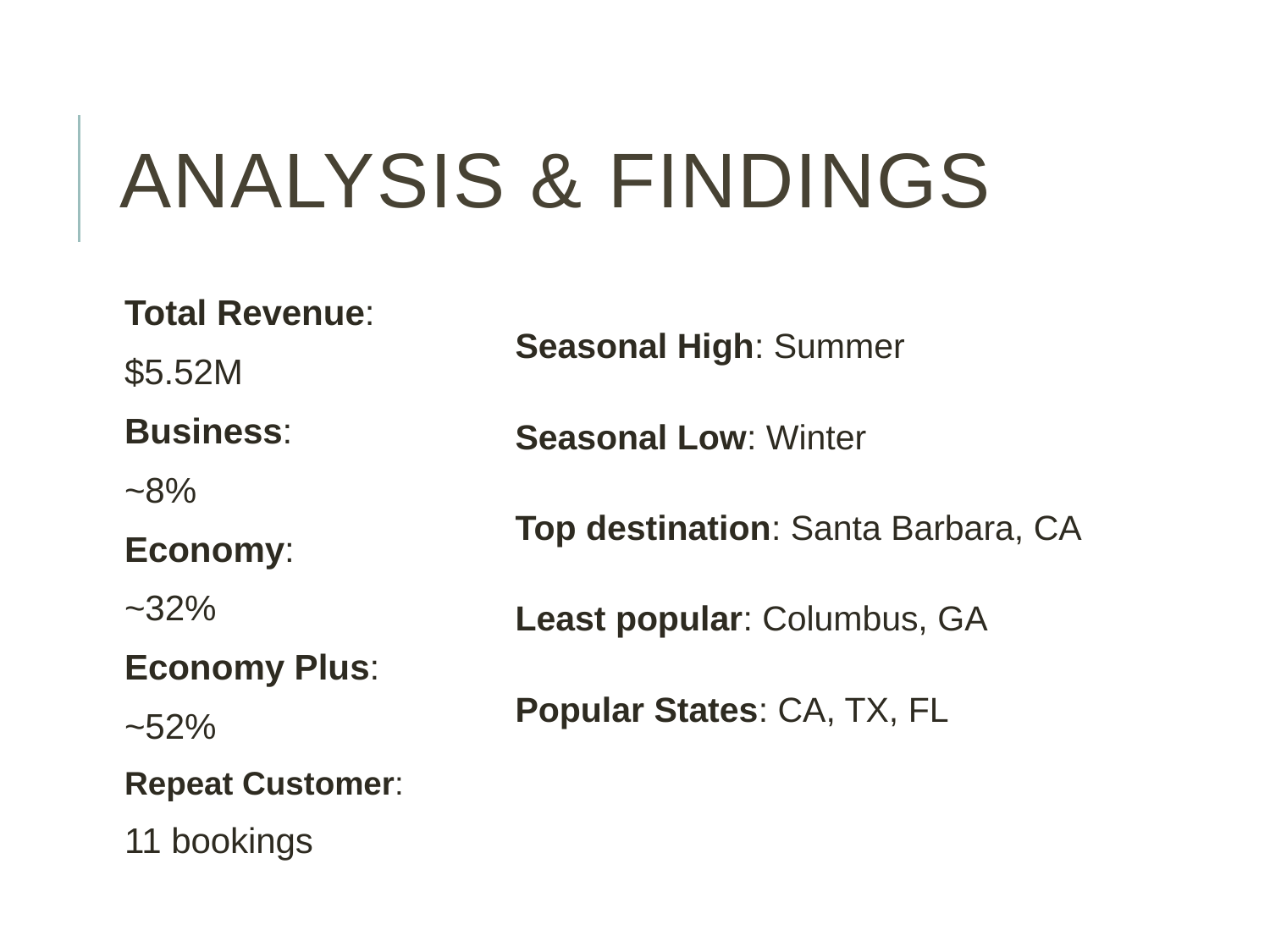

# Analysis & Findings
Seasonal High: Summer
Seasonal Low: Winter
Top destination: Santa Barbara, CA
Least popular: Columbus, GA
Popular States: CA, TX, FL

Total Revenue:
$5.52M
Business:
~8%
Economy:
~32%
Economy Plus:
~52%
Repeat Customer:
11 bookings